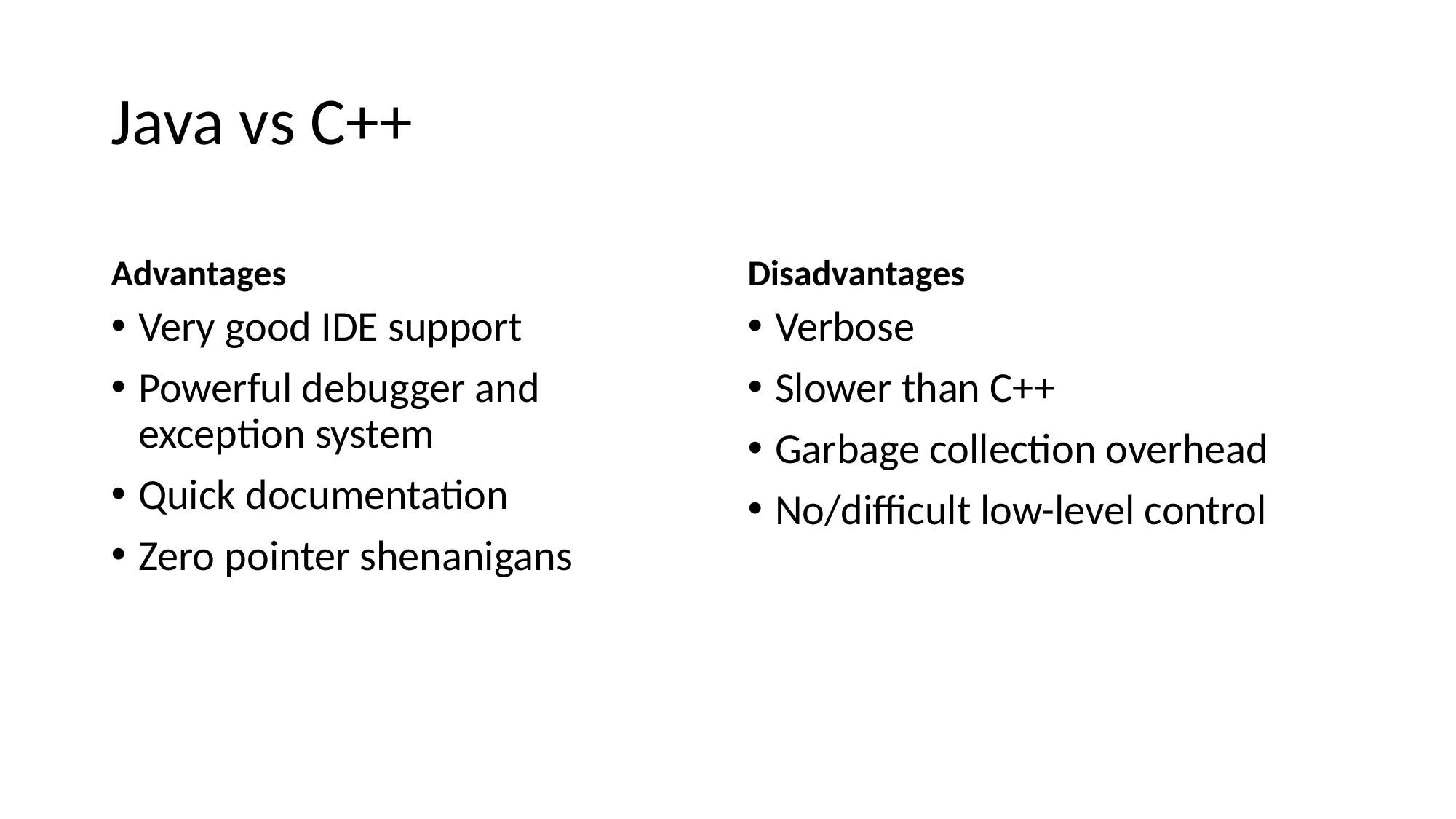

# Java vs C++
Advantages
Disadvantages
Very good IDE support
Powerful debugger and exception system
Quick documentation
Zero pointer shenanigans

Verbose
Slower than C++
Garbage collection overhead
No/difficult low-level control